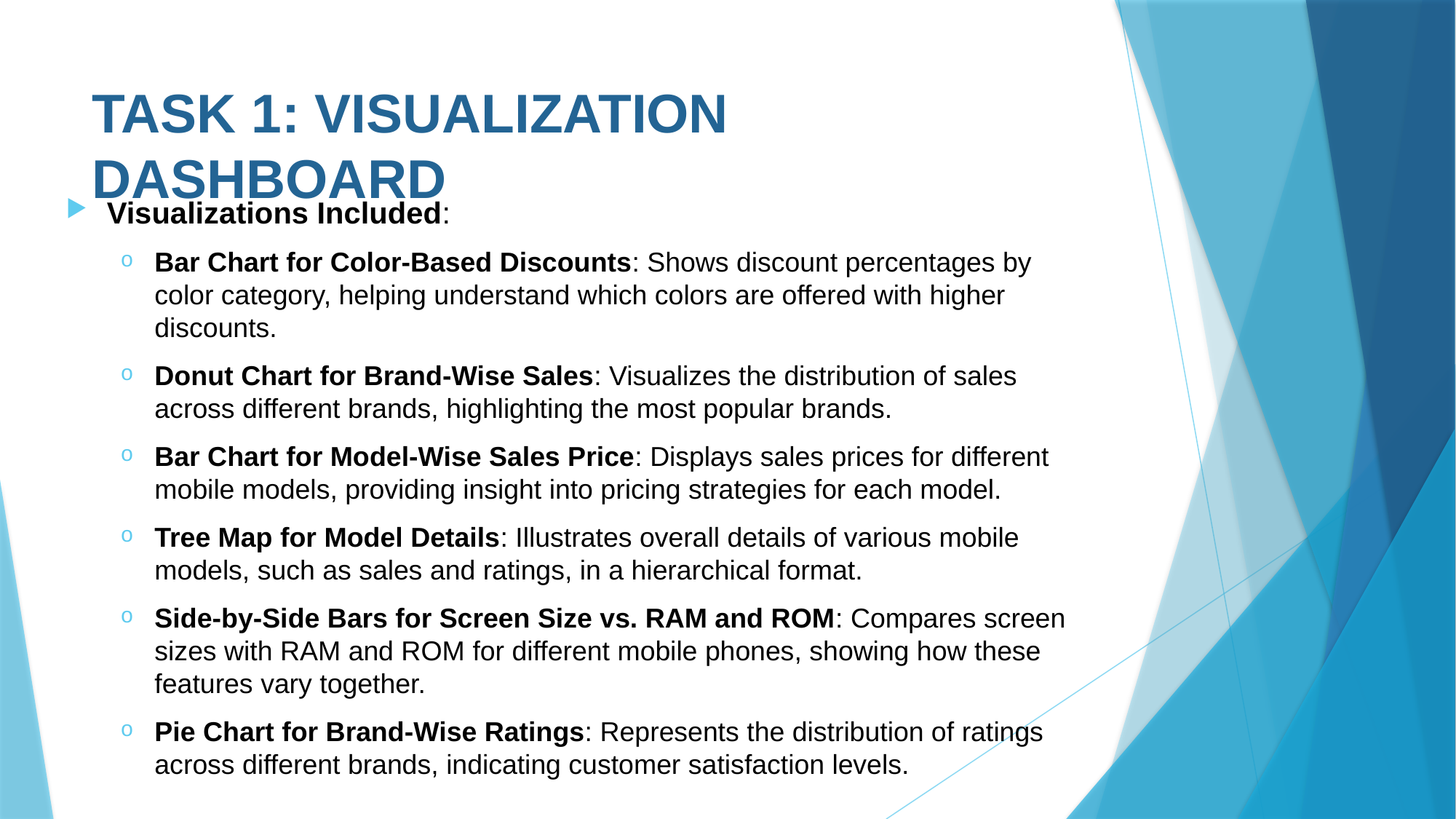

# TASK 1: VISUALIZATION DASHBOARD
Visualizations Included:
Bar Chart for Color-Based Discounts: Shows discount percentages by color category, helping understand which colors are offered with higher discounts.
Donut Chart for Brand-Wise Sales: Visualizes the distribution of sales across different brands, highlighting the most popular brands.
Bar Chart for Model-Wise Sales Price: Displays sales prices for different mobile models, providing insight into pricing strategies for each model.
Tree Map for Model Details: Illustrates overall details of various mobile models, such as sales and ratings, in a hierarchical format.
Side-by-Side Bars for Screen Size vs. RAM and ROM: Compares screen sizes with RAM and ROM for different mobile phones, showing how these features vary together.
Pie Chart for Brand-Wise Ratings: Represents the distribution of ratings across different brands, indicating customer satisfaction levels.